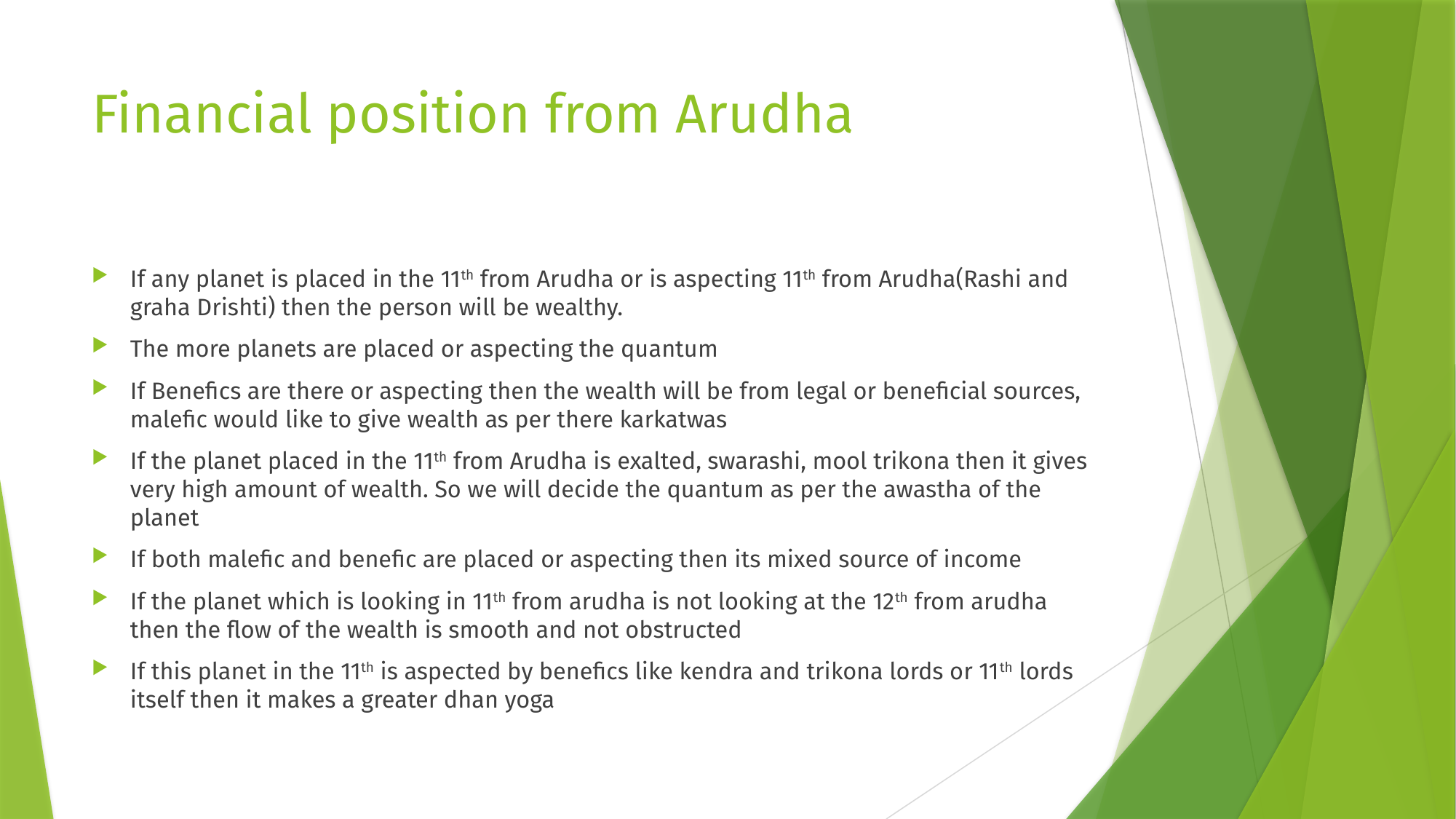

# Financial position from Arudha
If any planet is placed in the 11th from Arudha or is aspecting 11th from Arudha(Rashi and graha Drishti) then the person will be wealthy.
The more planets are placed or aspecting the quantum
If Benefics are there or aspecting then the wealth will be from legal or beneficial sources, malefic would like to give wealth as per there karkatwas
If the planet placed in the 11th from Arudha is exalted, swarashi, mool trikona then it gives very high amount of wealth. So we will decide the quantum as per the awastha of the planet
If both malefic and benefic are placed or aspecting then its mixed source of income
If the planet which is looking in 11th from arudha is not looking at the 12th from arudha then the flow of the wealth is smooth and not obstructed
If this planet in the 11th is aspected by benefics like kendra and trikona lords or 11th lords itself then it makes a greater dhan yoga